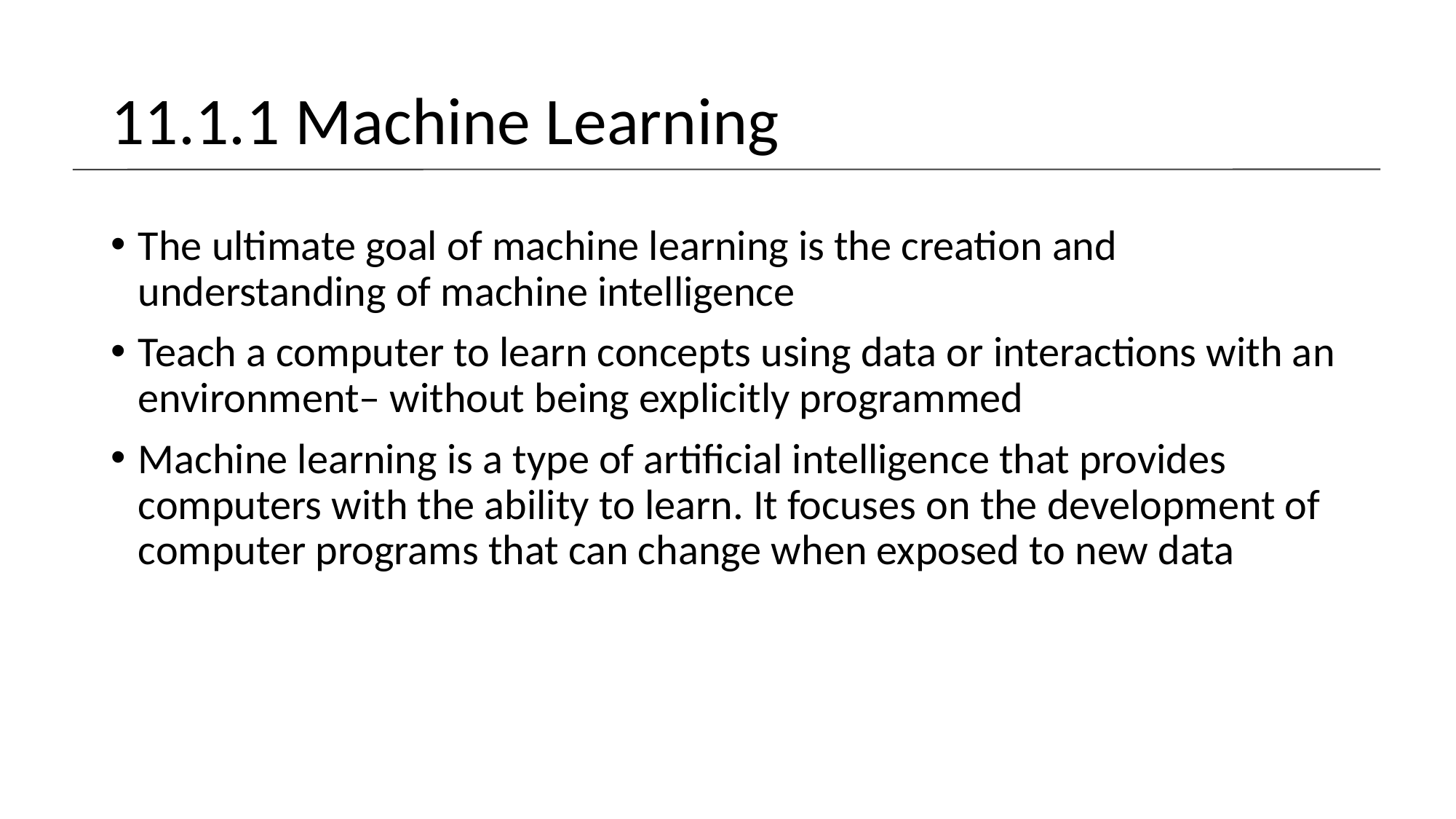

# 11.1.1 Machine Learning
The ultimate goal of machine learning is the creation and understanding of machine intelligence
Teach a computer to learn concepts using data or interactions with an environment– without being explicitly programmed
Machine learning is a type of artificial intelligence that provides computers with the ability to learn. It focuses on the development of computer programs that can change when exposed to new data